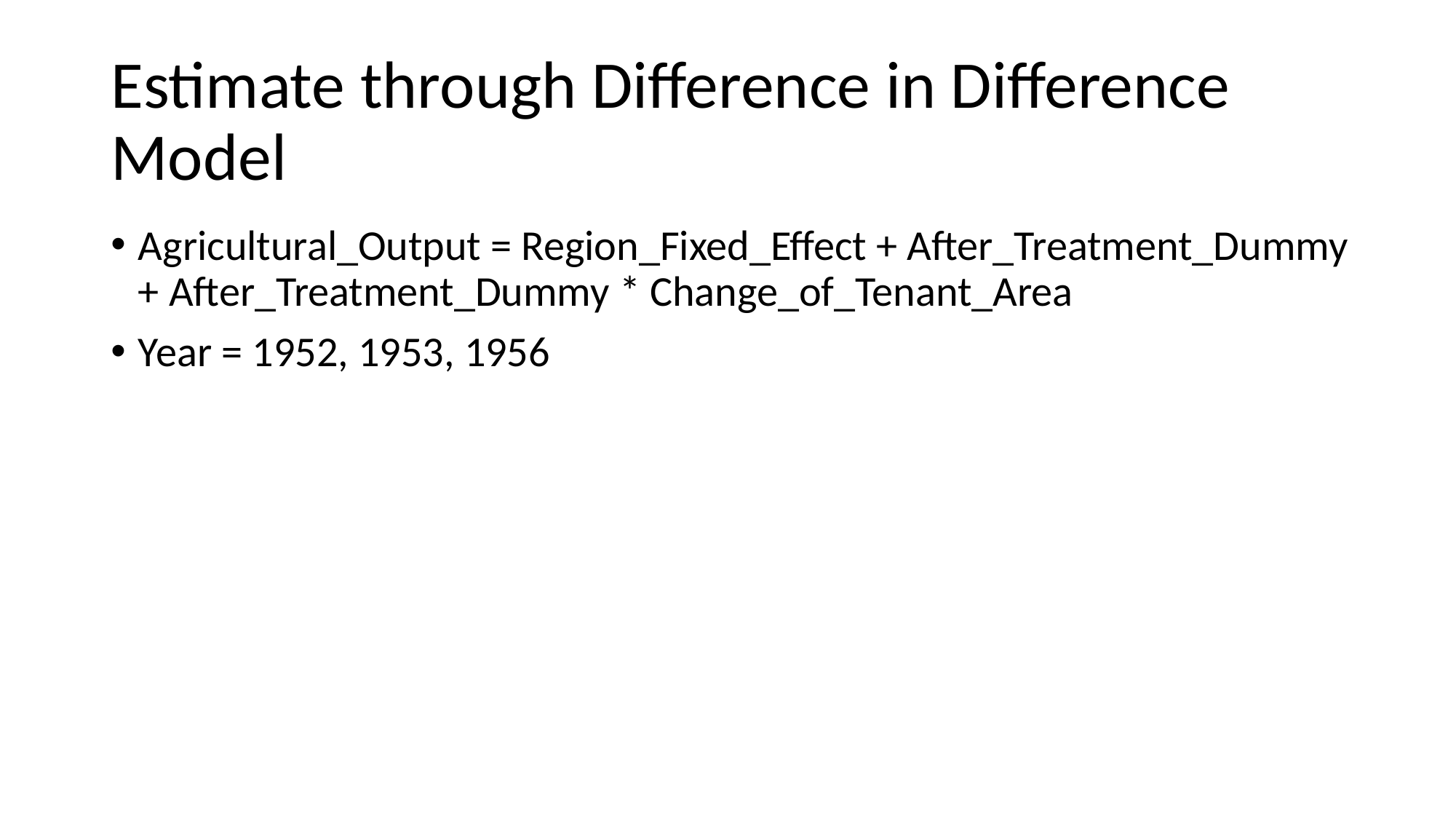

# Estimate through Difference in Difference Model
Agricultural_Output = Region_Fixed_Effect + After_Treatment_Dummy + After_Treatment_Dummy * Change_of_Tenant_Area
Year = 1952, 1953, 1956